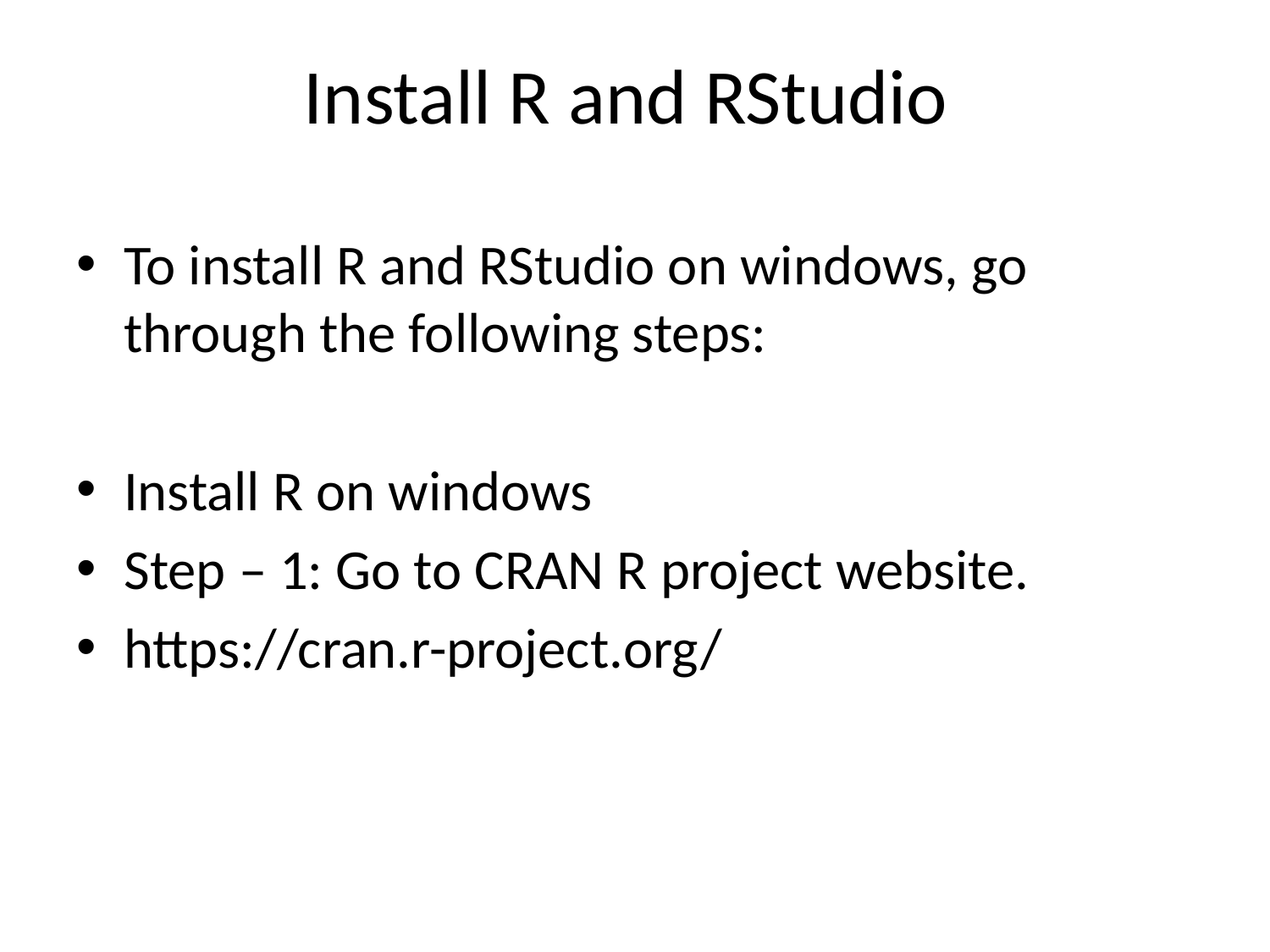

# Install R and RStudio
To install R and RStudio on windows, go through the following steps:

Install R on windows
Step – 1: Go to CRAN R project website.
https://cran.r-project.org/